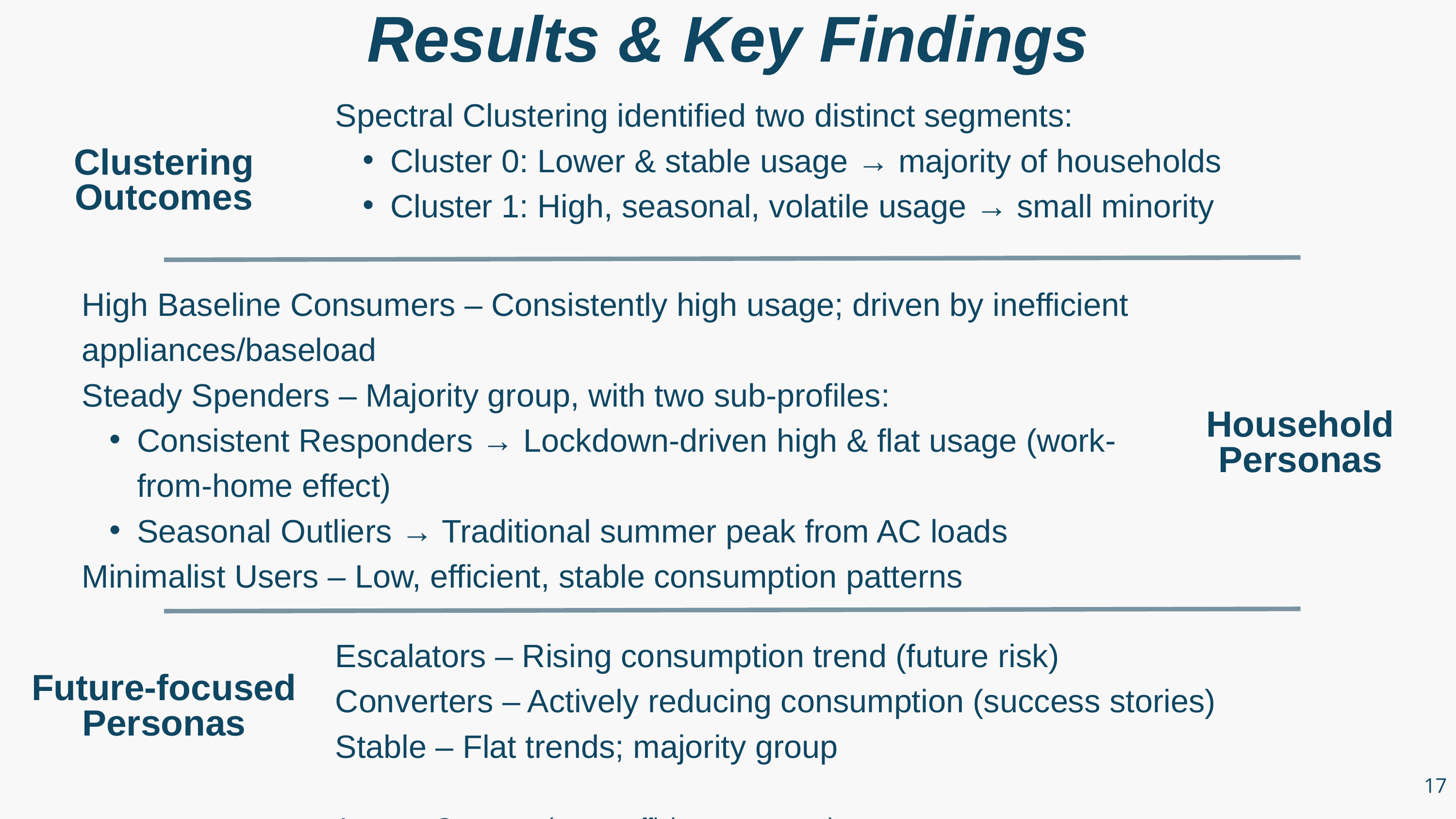

Results & Key Findings
Spectral Clustering identified two distinct segments:
Cluster 0: Lower & stable usage → majority of households
Cluster 1: High, seasonal, volatile usage → small minority

Clustering
Outcomes

High Baseline Consumers – Consistently high usage; driven by inefficient appliances/baseload
Steady Spenders – Majority group, with two sub-profiles:
Consistent Responders → Lockdown-driven high & flat usage (work-from-home effect)
Seasonal Outliers → Traditional summer peak from AC loads
Minimalist Users – Low, efficient, stable consumption patterns

Household
Personas

Escalators – Rising consumption trend (future risk)
Converters – Actively reducing consumption (success stories)
Stable – Flat trends; majority group

Future-focused
Personas
17
Area per Occupant (space-efficiency measure)
Weekend–Weekday Ratio (behavioral rhythm)
Appliance-based indicators (e.g., AC ownership)